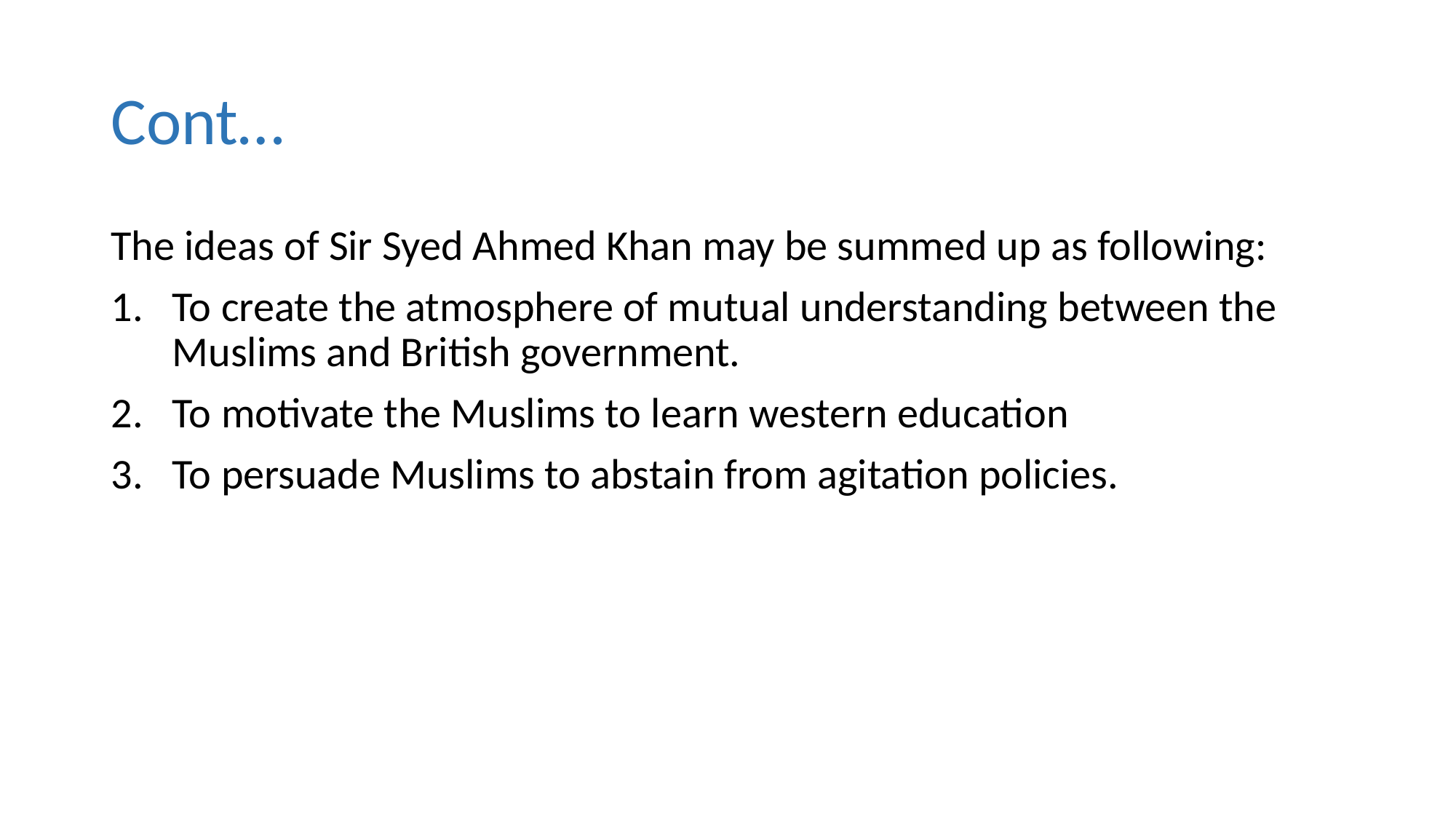

# Cont…
The ideas of Sir Syed Ahmed Khan may be summed up as following:
To create the atmosphere of mutual understanding between the Muslims and British government.
To motivate the Muslims to learn western education
To persuade Muslims to abstain from agitation policies.